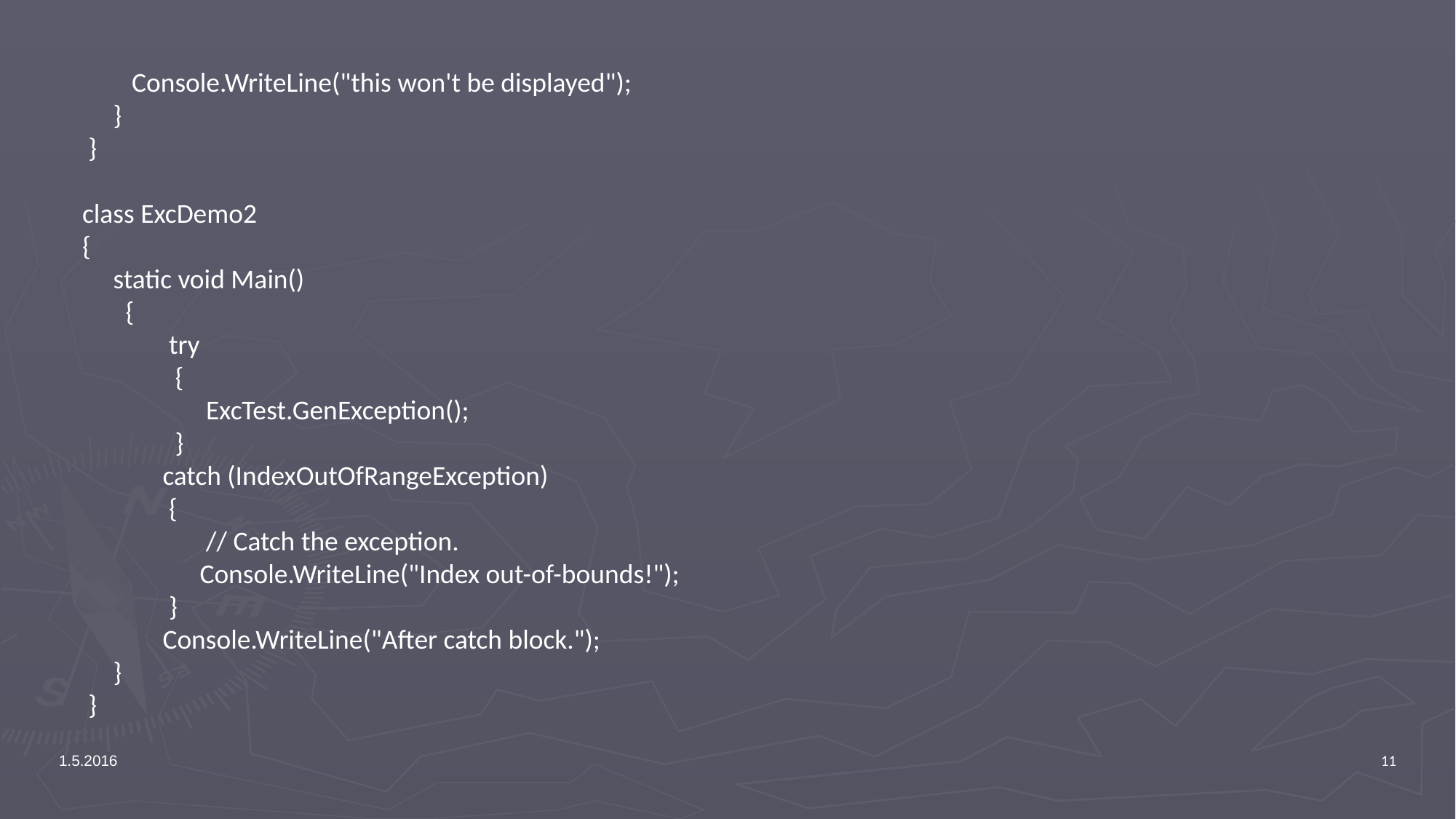

Console.WriteLine("this won't be displayed");
     }
 }

class ExcDemo2
{
     static void Main()
       {
              try
               {
                    ExcTest.GenException();
               }
             catch (IndexOutOfRangeException)
              {
                    // Catch the exception.
                   Console.WriteLine("Index out-of-bounds!");
              }
             Console.WriteLine("After catch block.");
     }
 }
1.5.2016
11